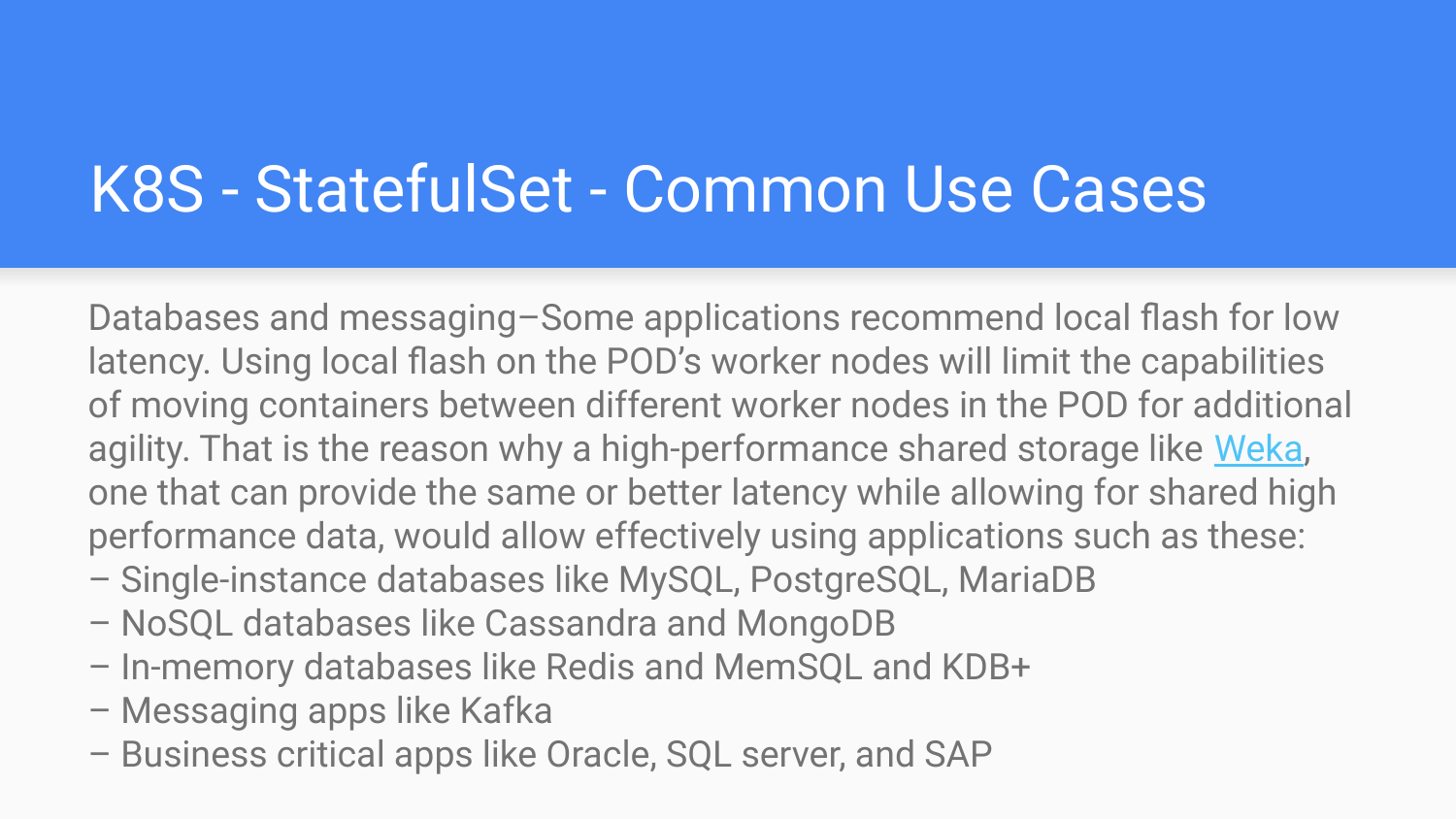

# K8S - StatefulSet - Common Use Cases
Databases and messaging–Some applications recommend local flash for low latency. Using local flash on the POD’s worker nodes will limit the capabilities of moving containers between different worker nodes in the POD for additional agility. That is the reason why a high-performance shared storage like Weka, one that can provide the same or better latency while allowing for shared high performance data, would allow effectively using applications such as these:
– Single-instance databases like MySQL, PostgreSQL, MariaDB
– NoSQL databases like Cassandra and MongoDB
– In-memory databases like Redis and MemSQL and KDB+
– Messaging apps like Kafka
– Business critical apps like Oracle, SQL server, and SAP